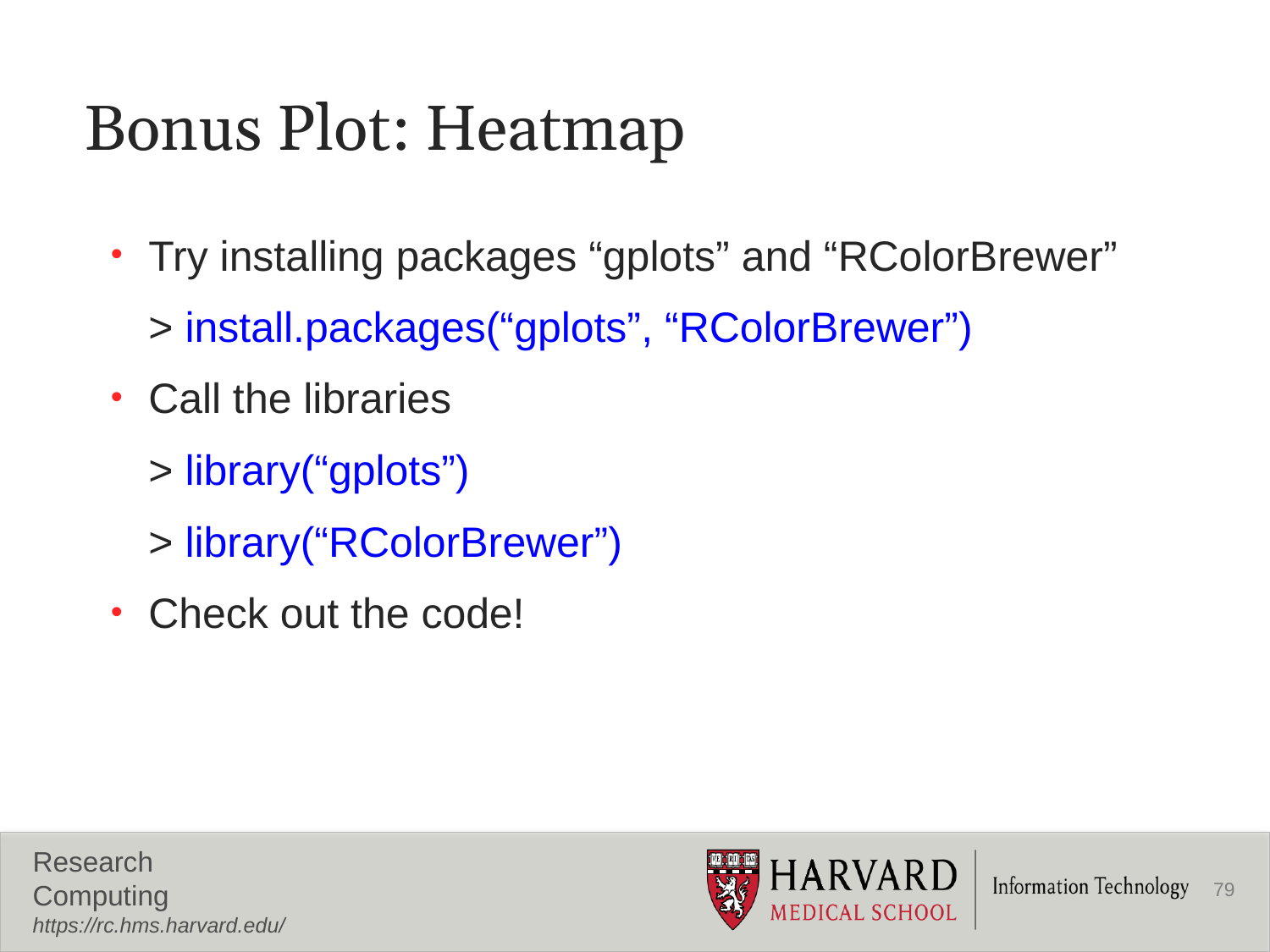

# Bonus Plot: Heatmap
Try installing packages “gplots” and “RColorBrewer”
	> install.packages(“gplots”, “RColorBrewer”)
Call the libraries
	> library(“gplots”)
	> library(“RColorBrewer”)
Check out the code!